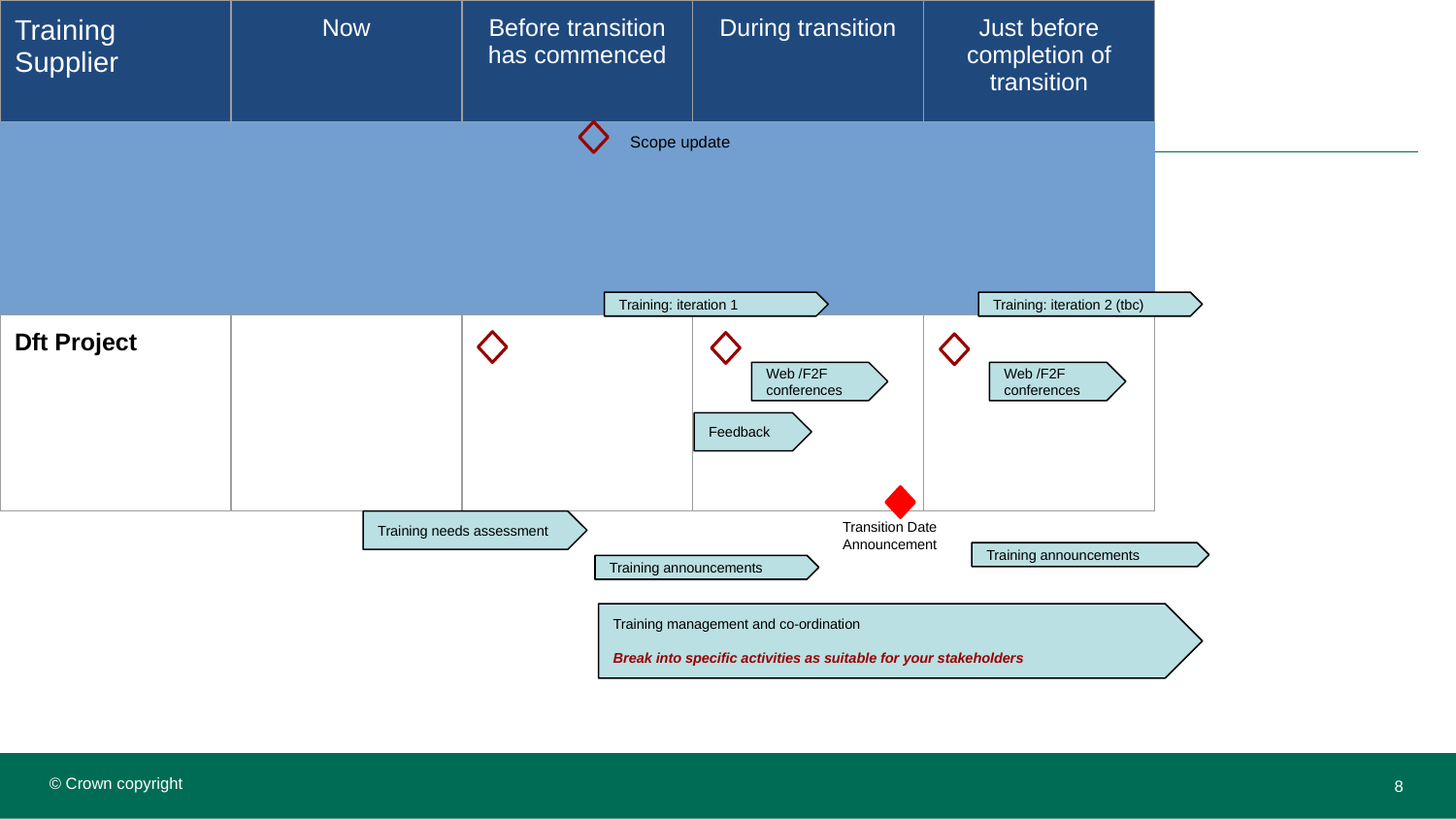

# High-level training plan

Scope update
| Training Supplier | Now | Before transition has commenced | During transition | Just before completion of transition |
| --- | --- | --- | --- | --- |
|  |  |  |  |  |
| Dft Project |  | Survey |  |  |
| Organisation |  |  |  |  |
Training: iteration 1
Training: iteration 2 (tbc)

Web /F2F conferences
Web /F2F conferences
Feedback

Training needs assessment
Transition Date Announcement
Training announcements
Training announcements
Training management and co-ordination

Break into specific activities as suitable for your stakeholders